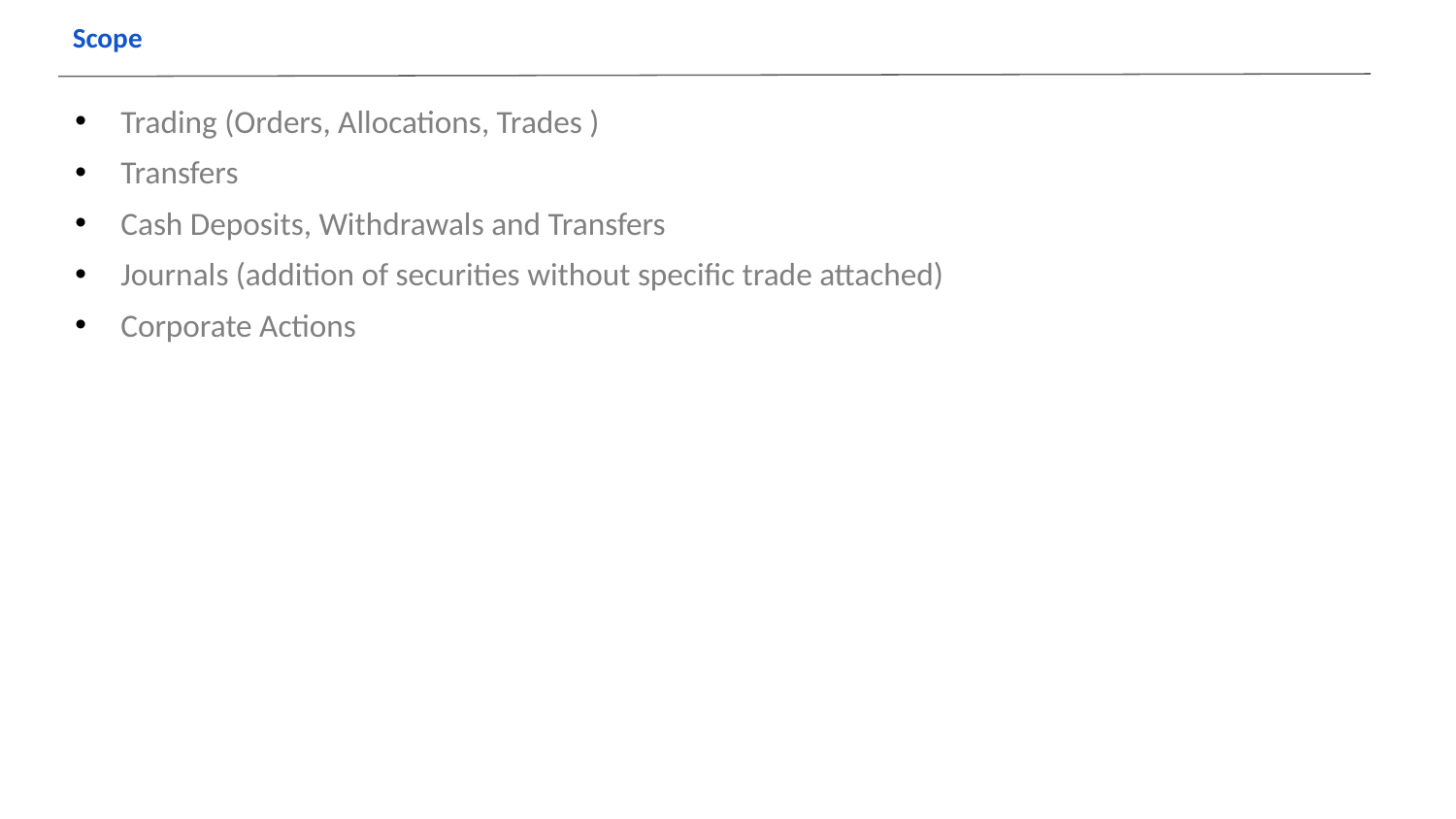

# Scope
Trading (Orders, Allocations, Trades )
Transfers
Cash Deposits, Withdrawals and Transfers
Journals (addition of securities without specific trade attached)
Corporate Actions